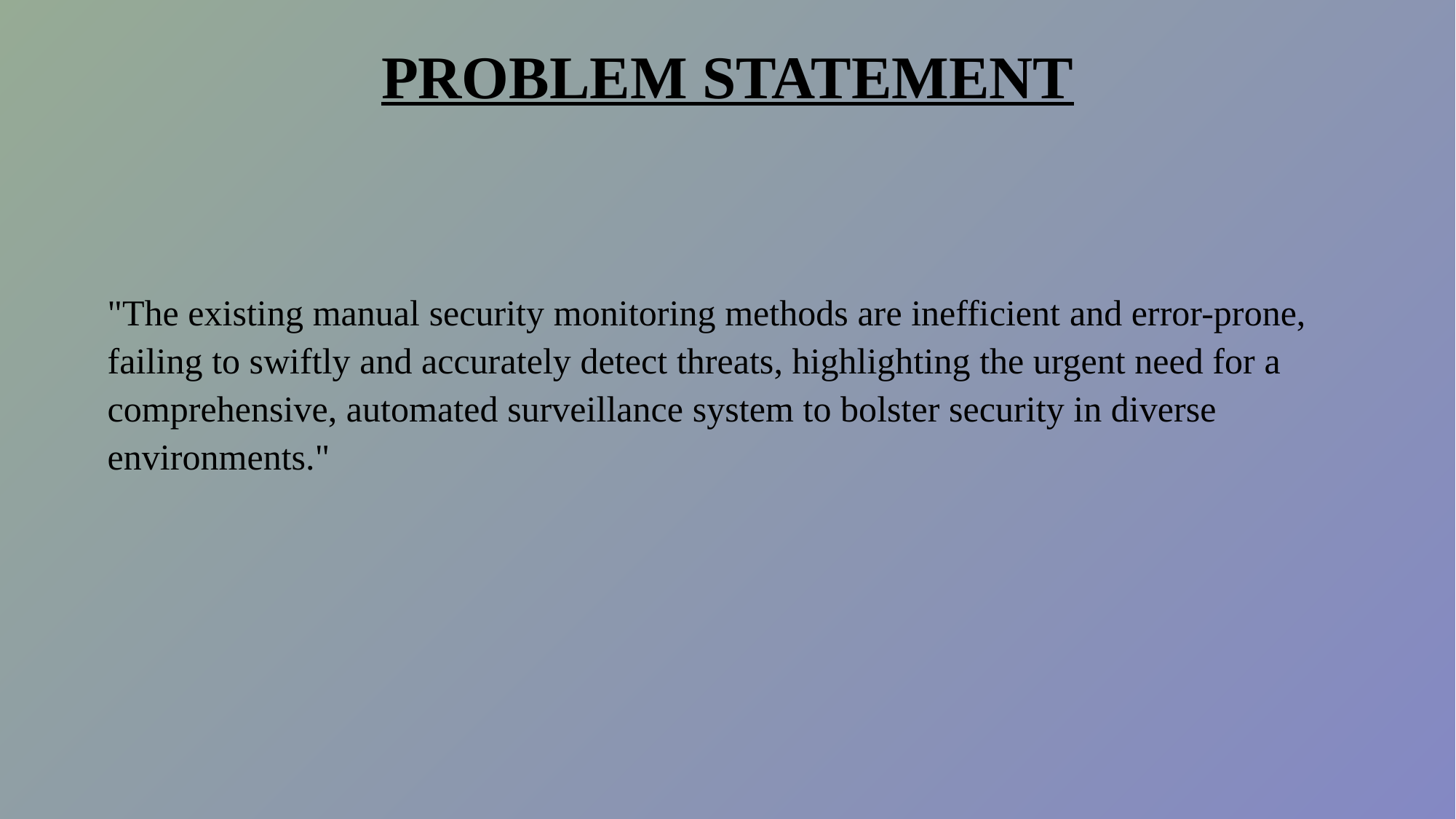

# PROBLEM STATEMENT

"The existing manual security monitoring methods are inefficient and error-prone, failing to swiftly and accurately detect threats, highlighting the urgent need for a comprehensive, automated surveillance system to bolster security in diverse environments."